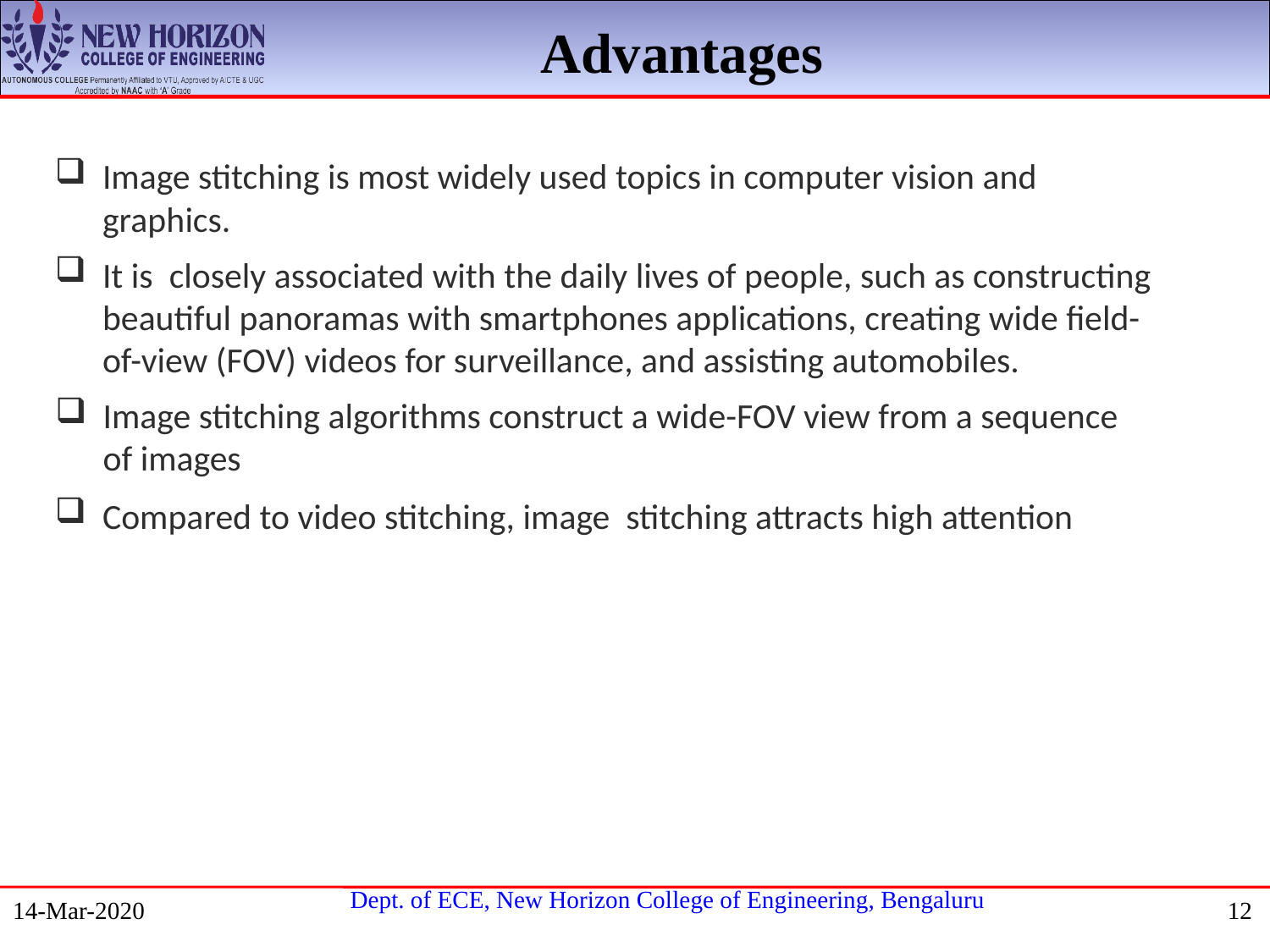

Advantages
Image stitching is most widely used topics in computer vision and graphics.
It is  closely associated with the daily lives of people, such as constructing beautiful panoramas with smartphones applications, creating wide field-of-view (FOV) videos for surveillance, and assisting automobiles.
Image stitching algorithms construct a wide-FOV view from a sequence of images
Compared to video stitching, image  stitching attracts high attention

14-Mar-2020

12